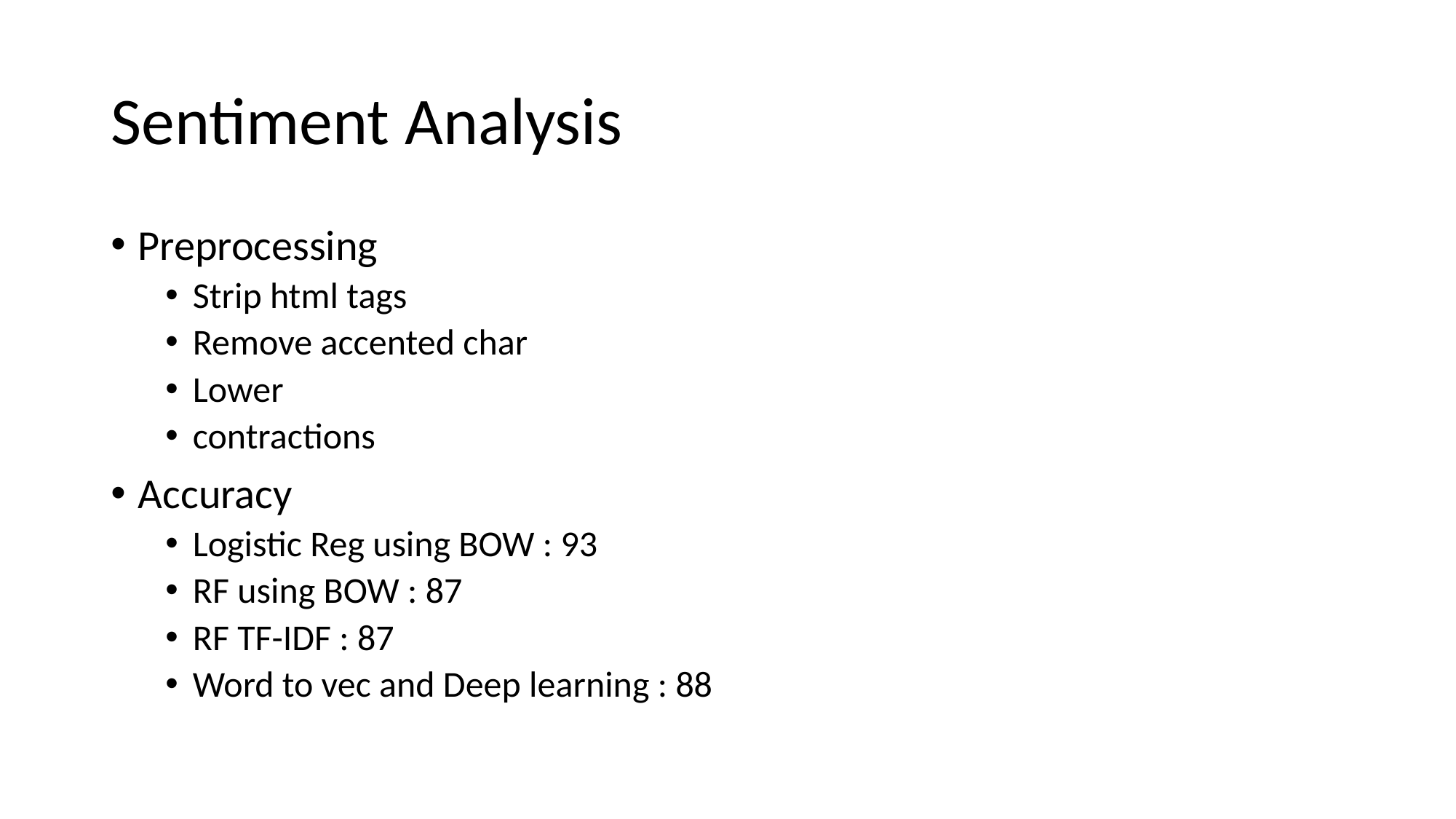

# Sentiment Analysis
Preprocessing
Strip html tags
Remove accented char
Lower
contractions
Accuracy
Logistic Reg using BOW : 93
RF using BOW : 87
RF TF-IDF : 87
Word to vec and Deep learning : 88